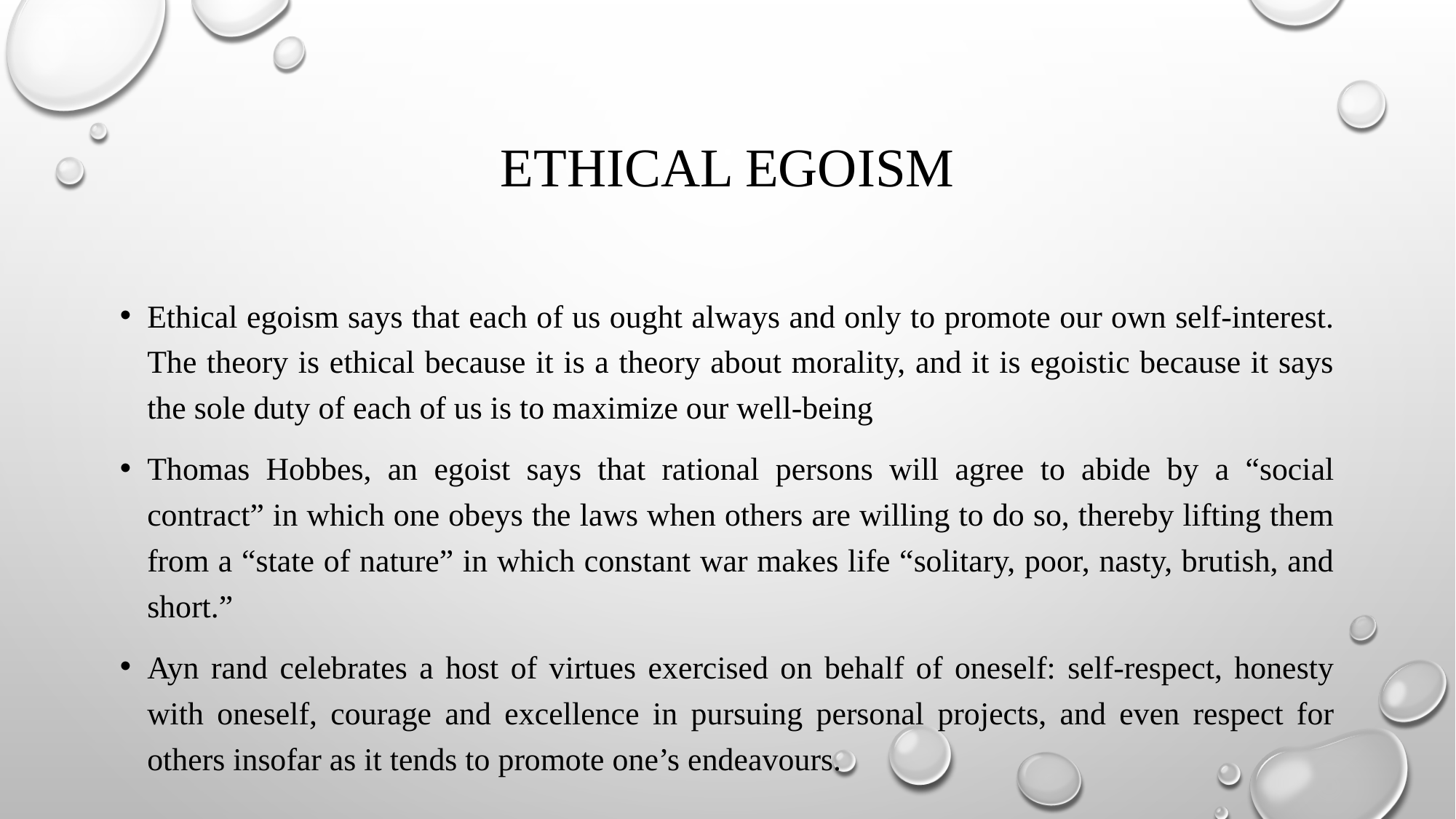

# Ethical egoism
Ethical egoism says that each of us ought always and only to promote our own self-interest. The theory is ethical because it is a theory about morality, and it is egoistic because it says the sole duty of each of us is to maximize our well-being
Thomas Hobbes, an egoist says that rational persons will agree to abide by a “social contract” in which one obeys the laws when others are willing to do so, thereby lifting them from a “state of nature” in which constant war makes life “solitary, poor, nasty, brutish, and short.”
Ayn rand celebrates a host of virtues exercised on behalf of oneself: self-respect, honesty with oneself, courage and excellence in pursuing personal projects, and even respect for others insofar as it tends to promote one’s endeavours.